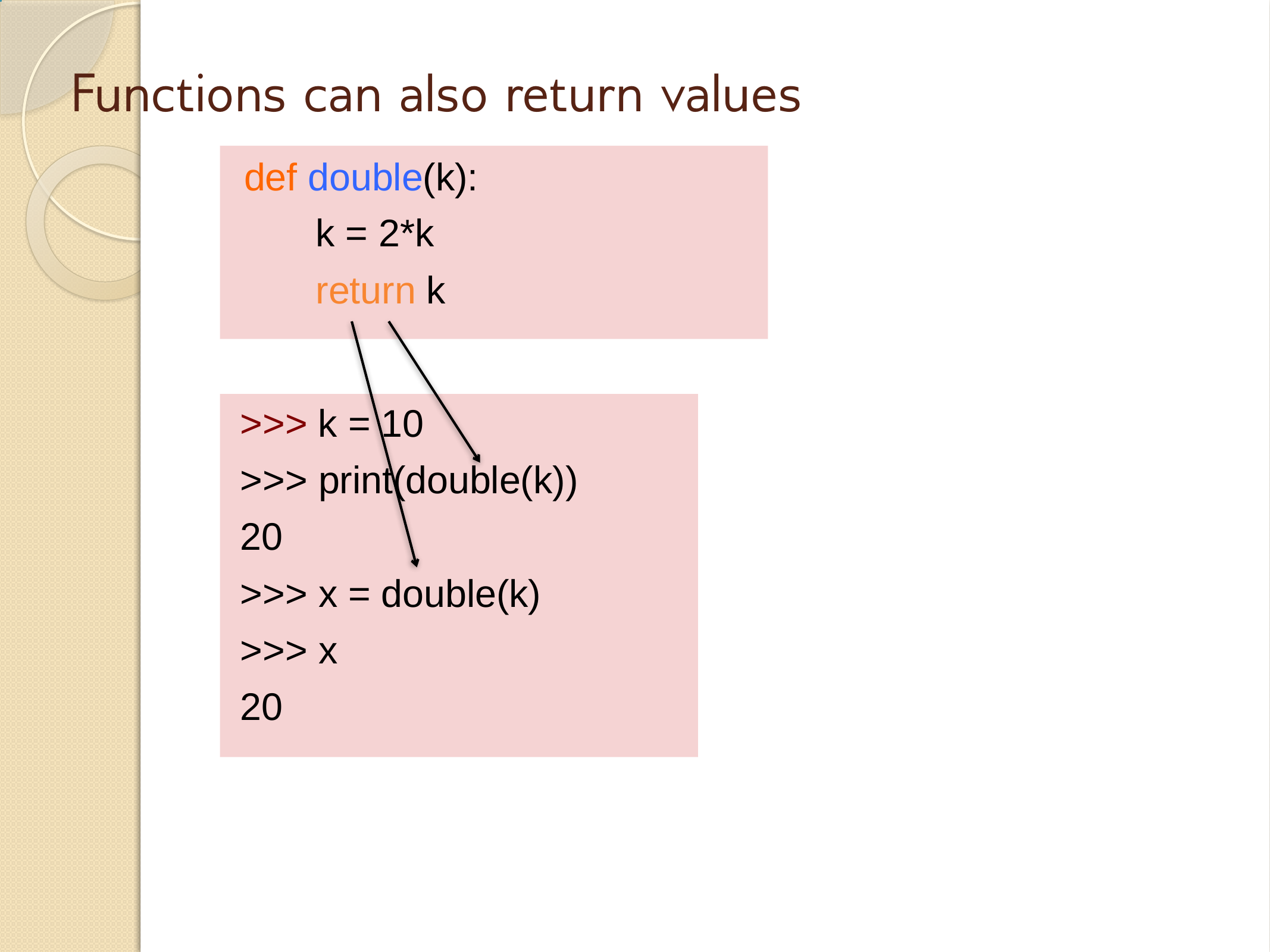

def double(k):
       k = 2*k
       return k

# Functions can also return values
>>> k = 10
>>> print(double(k))
20
>>> x = double(k)
>>> x
20